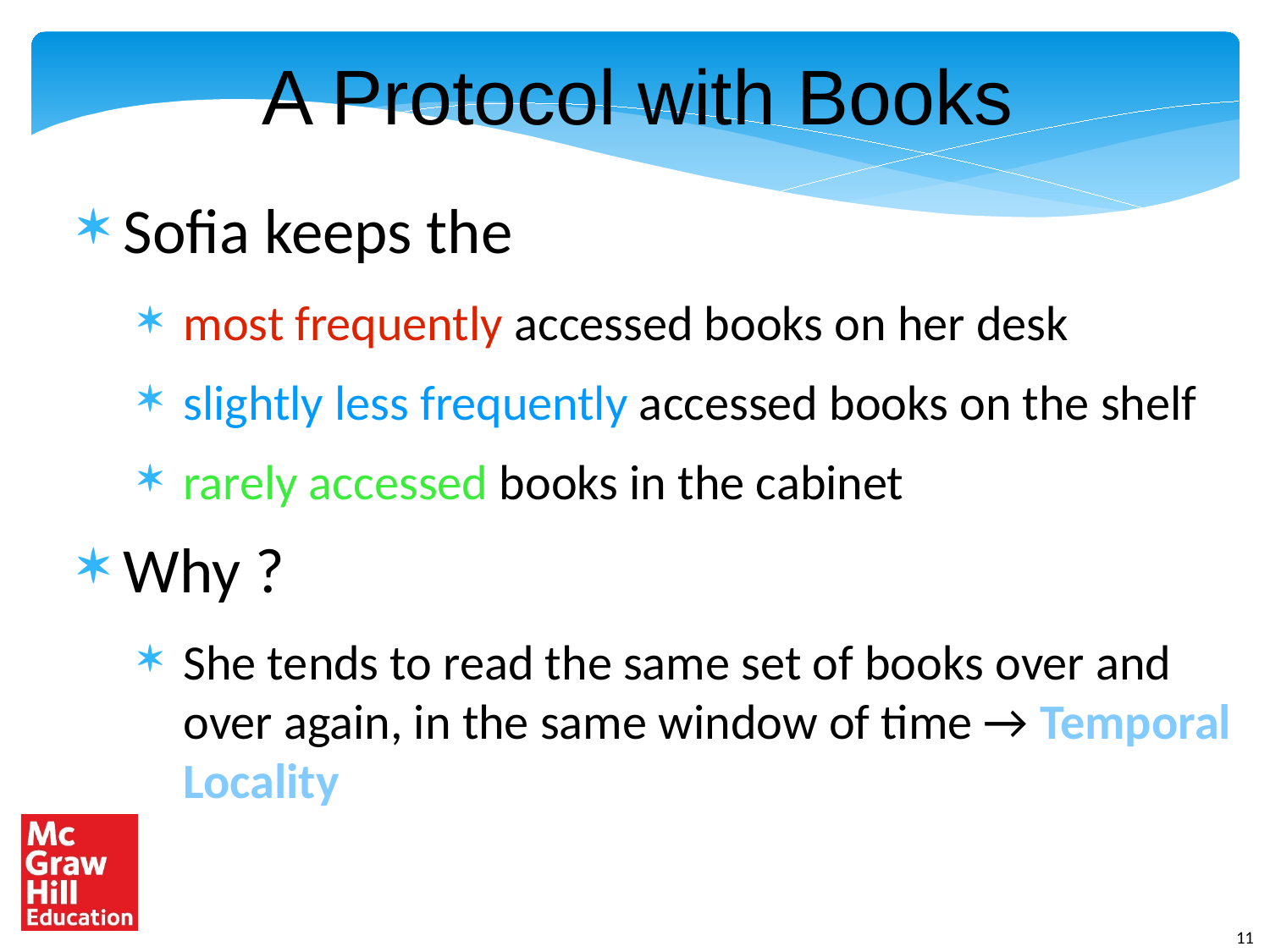

A Protocol with Books
Sofia keeps the
most frequently accessed books on her desk
slightly less frequently accessed books on the shelf
rarely accessed books in the cabinet
Why ?
She tends to read the same set of books over and over again, in the same window of time → Temporal Locality